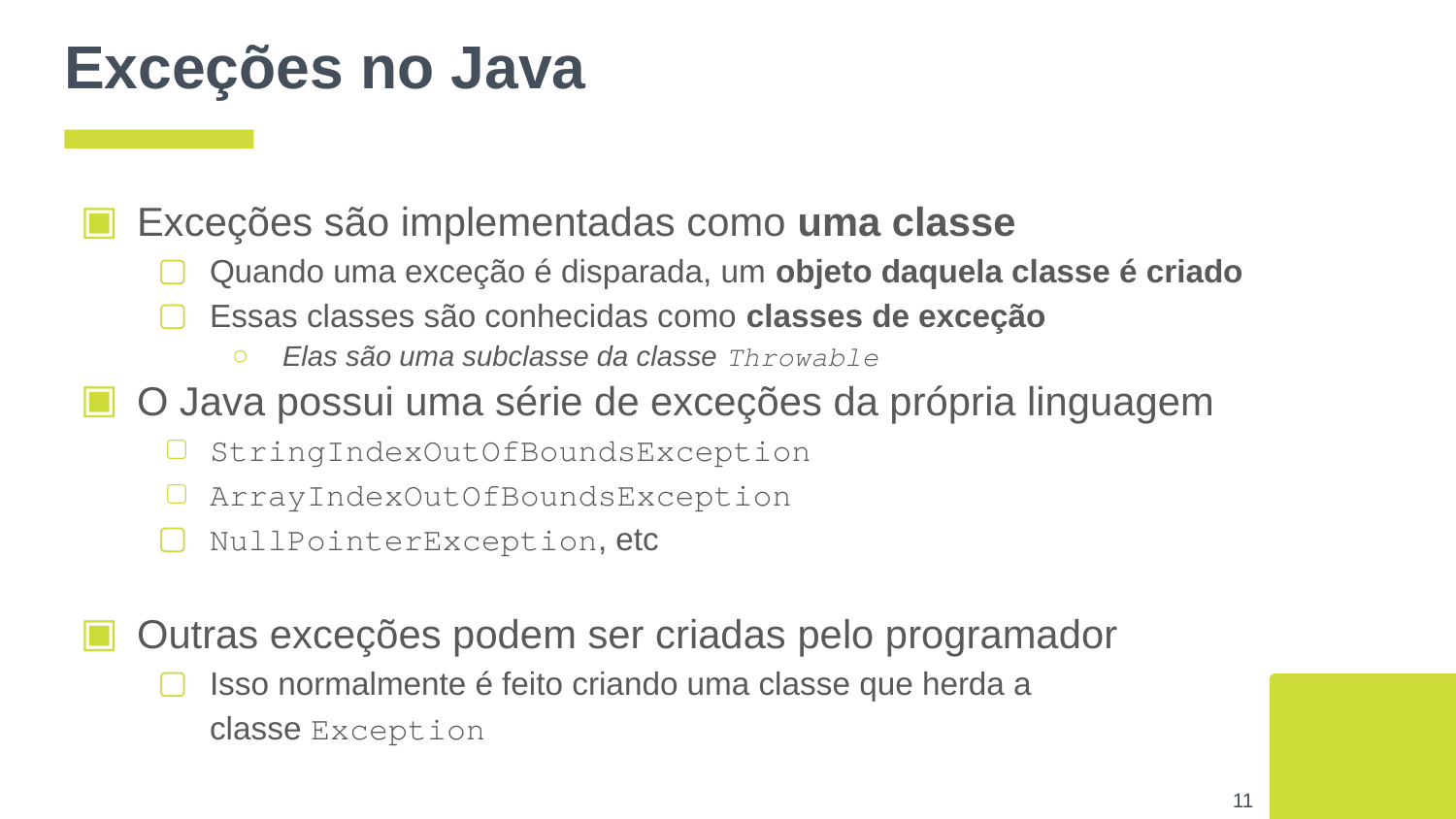

# Exceções no Java
Exceções são implementadas como uma classe
Quando uma exceção é disparada, um objeto daquela classe é criado
Essas classes são conhecidas como classes de exceção
Elas são uma subclasse da classe Throwable
O Java possui uma série de exceções da própria linguagem
StringIndexOutOfBoundsException
ArrayIndexOutOfBoundsException
NullPointerException, etc
Outras exceções podem ser criadas pelo programador
Isso normalmente é feito criando uma classe que herda a
classe Exception
11